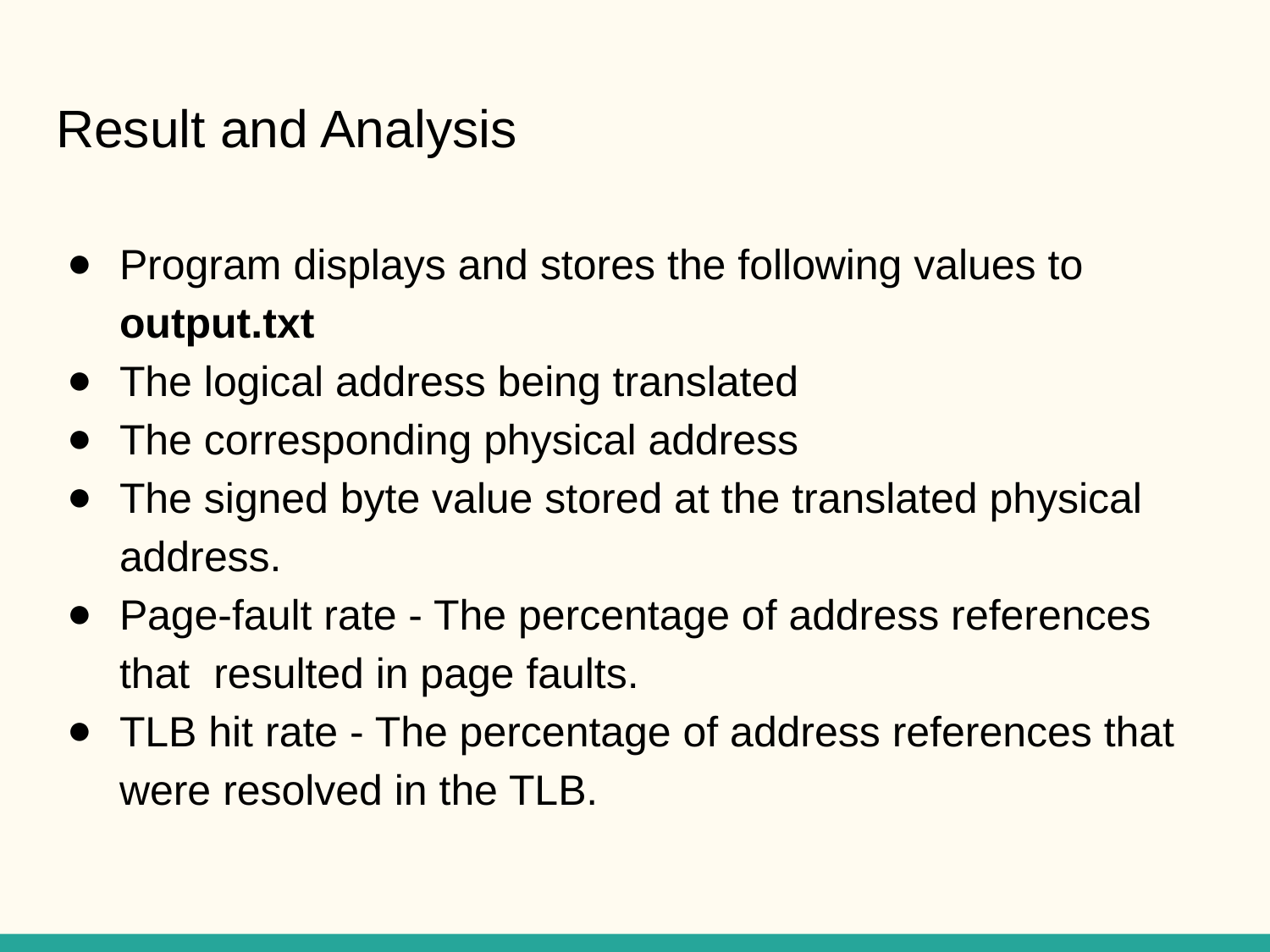

# Result and Analysis

Program displays and stores the following values to output.txt
The logical address being translated
The corresponding physical address
The signed byte value stored at the translated physical address.
Page-fault rate - The percentage of address references that  resulted in page faults.
TLB hit rate - The percentage of address references that were resolved in the TLB.